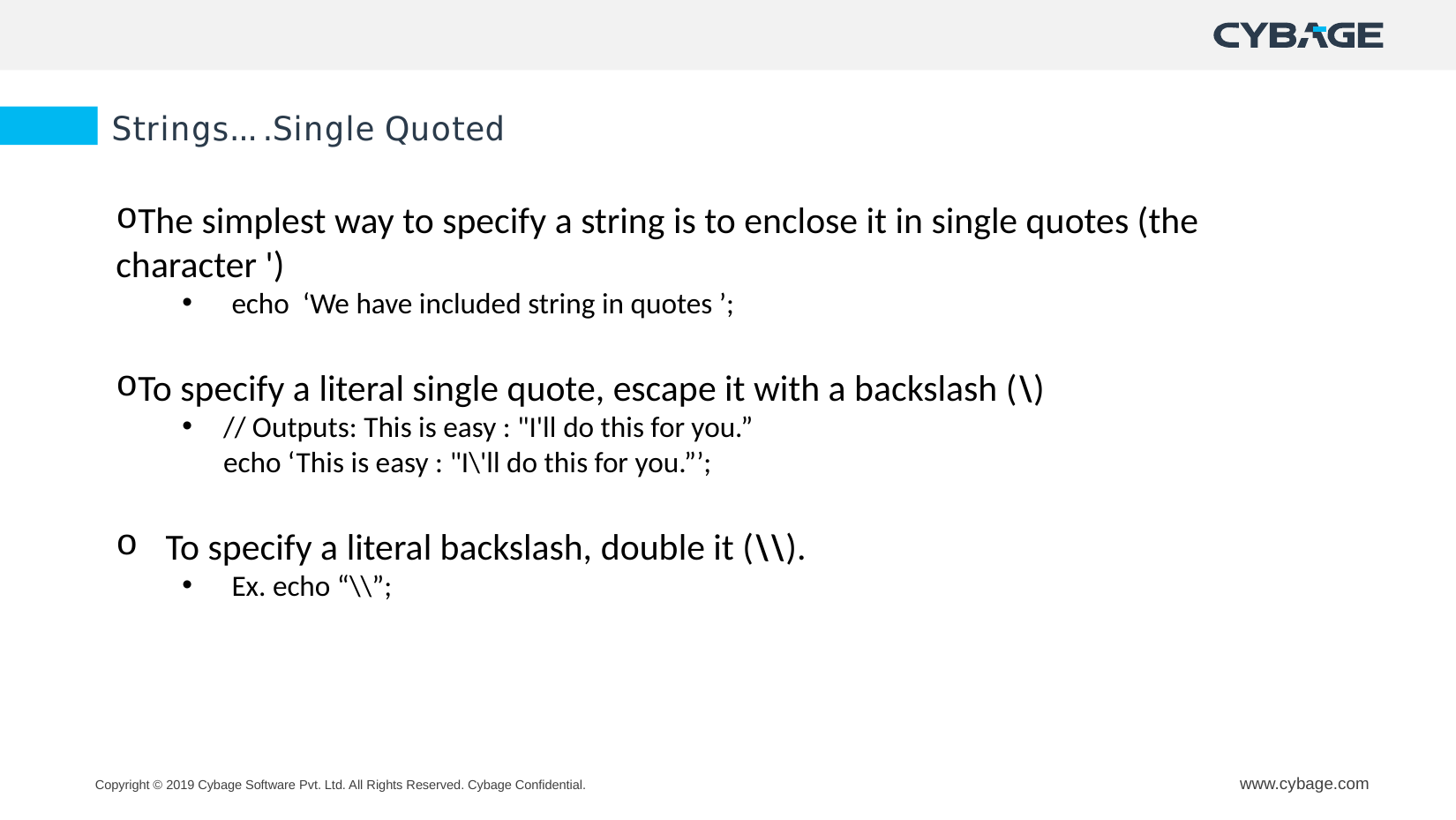

Strings….Single Quoted

The simplest way to specify a string is to enclose it in single quotes (the character ')
echo  ‘We have included string in quotes ’;
To specify a literal single quote, escape it with a backslash (\)
// Outputs: This is easy : "I'll do this for you.”
echo ‘This is easy : "I\'ll do this for you.”’;

To specify a literal backslash, double it (\\).
Ex. echo “\\”;